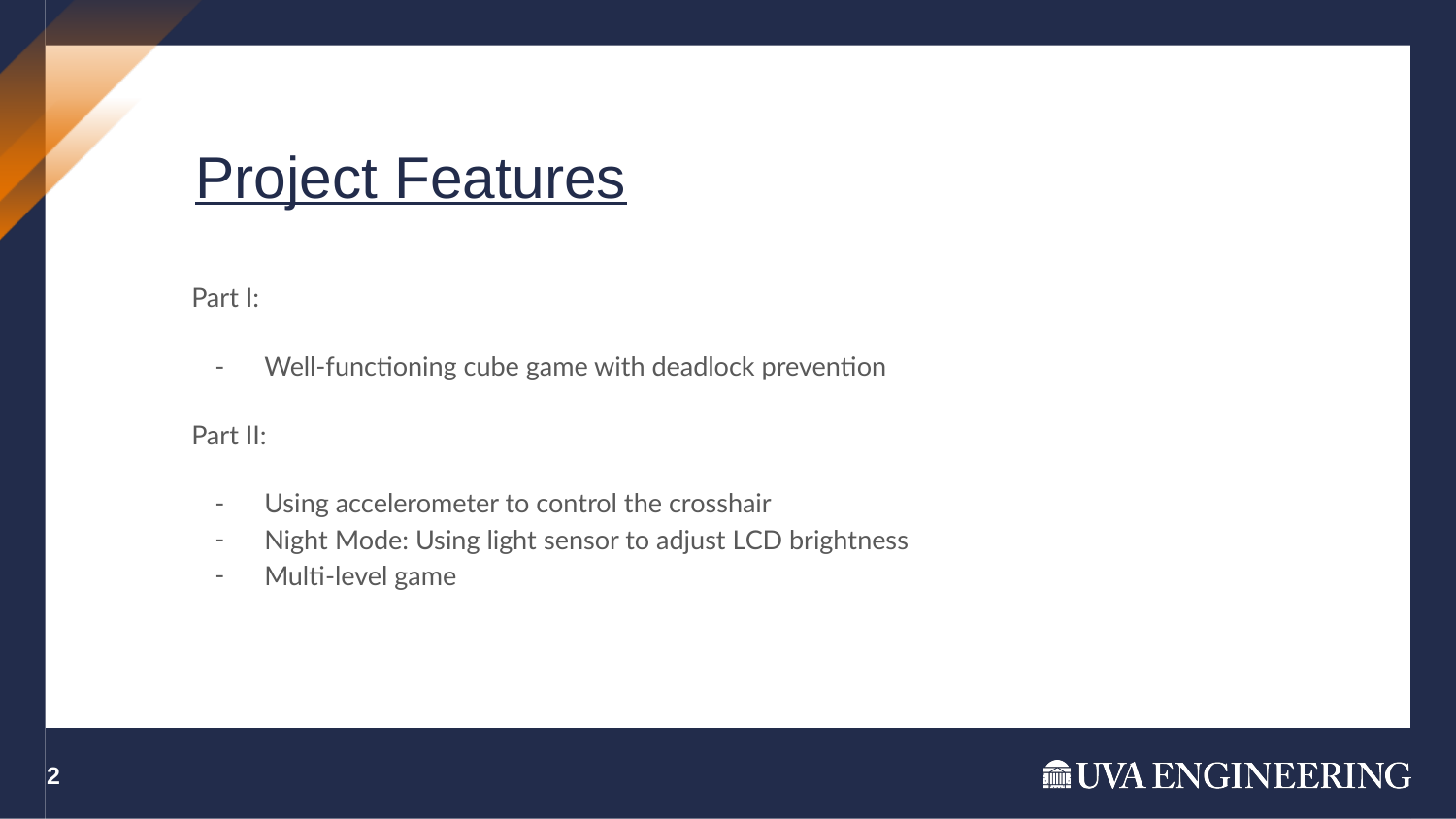

Project Features
Part I:
Well-functioning cube game with deadlock prevention
Part II:
Using accelerometer to control the crosshair
Night Mode: Using light sensor to adjust LCD brightness
Multi-level game